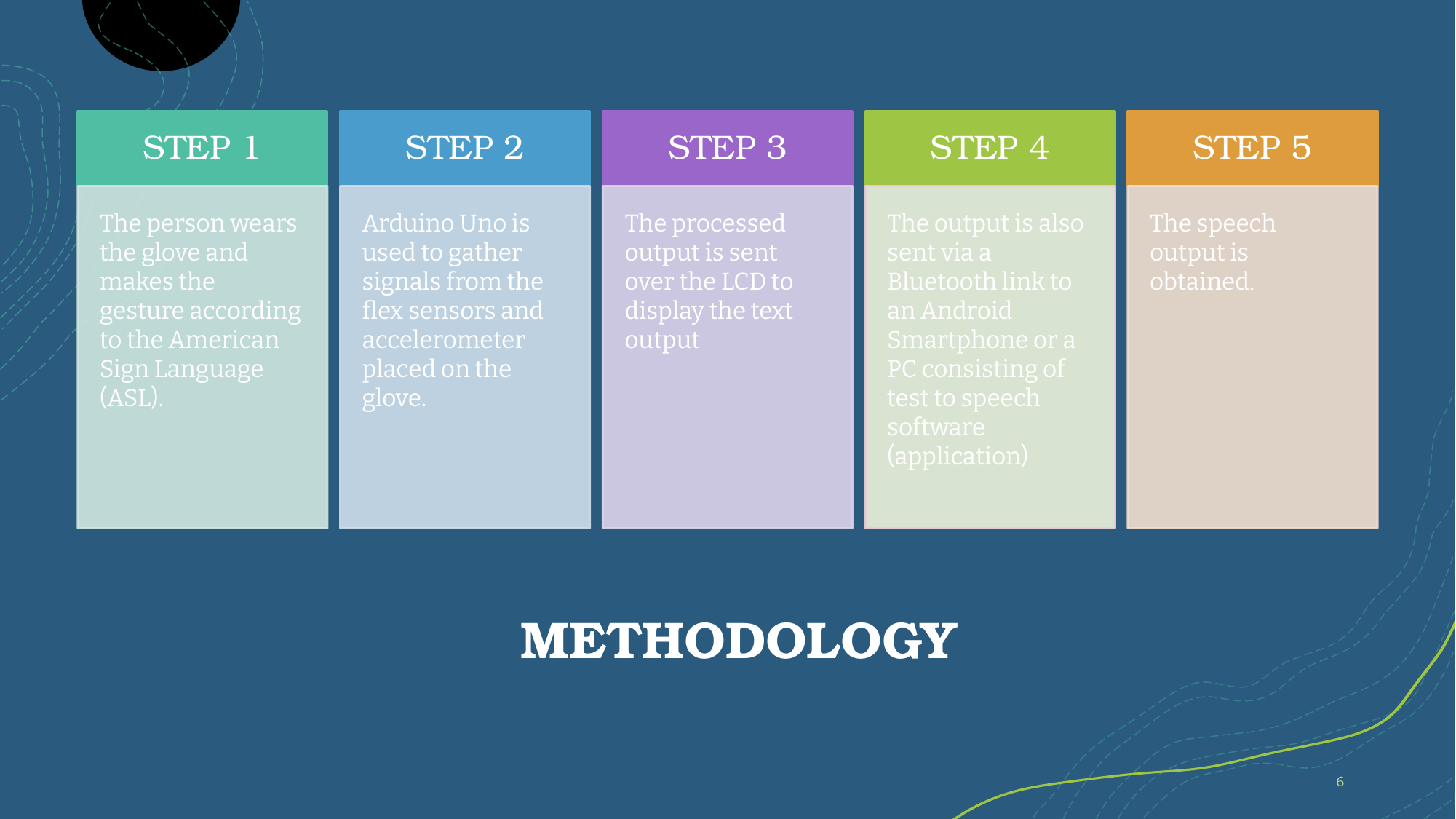

STEP 1
The person wears the glove and makes the gesture according to the American Sign Language (ASL).
STEP 2
Arduino Uno is used to gather signals from the flex sensors and accelerometer placed on the glove.
STEP 3
The processed output is sent over the LCD to display the text output
STEP 4
The output is also sent via a Bluetooth link to an Android Smartphone or a PC consisting of test to speech software (application)

STEP 5
The speech output is obtained.
# METHODOLOGY
6